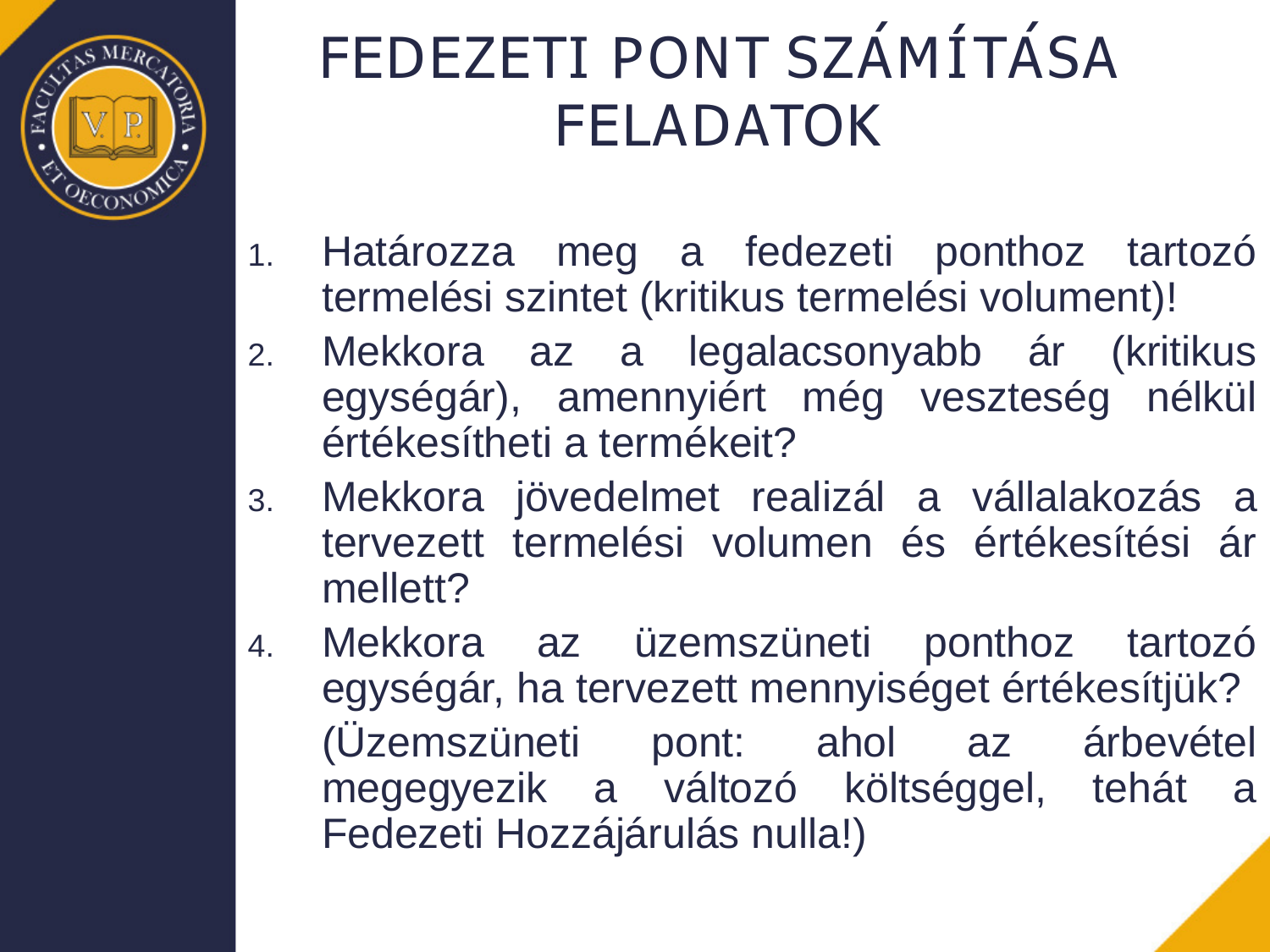

FEDEZETI PONT SZÁMÍTÁSA
FELADATOK

Határozza meg a fedezeti ponthoz tartozó termelési szintet (kritikus termelési volument)!
Mekkora az a legalacsonyabb ár (kritikus egységár), amennyiért még veszteség nélkül értékesítheti a termékeit?
Mekkora jövedelmet realizál a vállalakozás a tervezett termelési volumen és értékesítési ár mellett?
Mekkora az üzemszüneti ponthoz tartozó egységár, ha tervezett mennyiséget értékesítjük?
	(Üzemszüneti pont: ahol az árbevétel megegyezik a változó költséggel, tehát a Fedezeti Hozzájárulás nulla!)